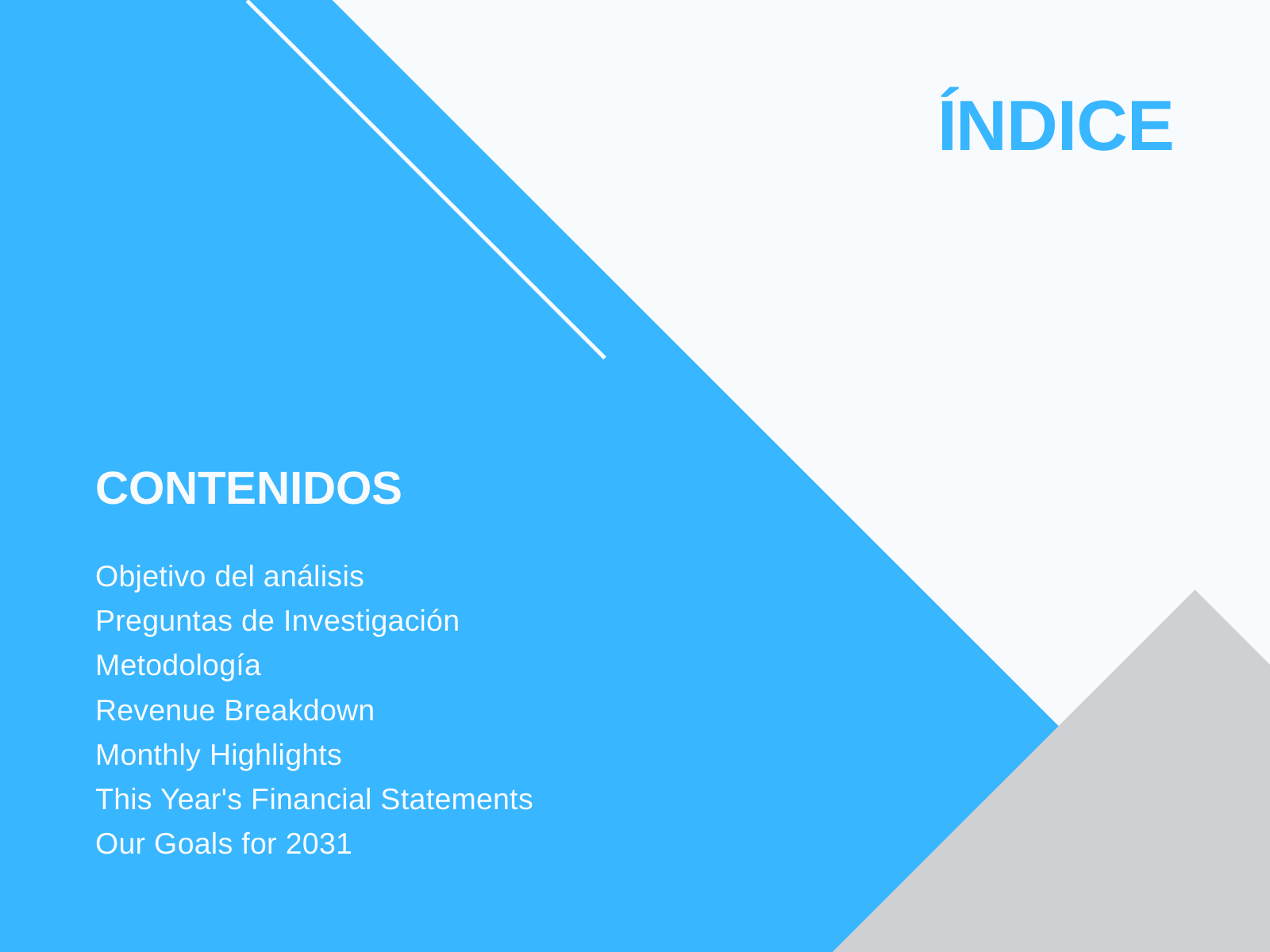

ÍNDICE
CONTENIDOS
Objetivo del análisis
Preguntas de Investigación
Metodología
Revenue Breakdown
Monthly Highlights
This Year's Financial Statements
Our Goals for 2031